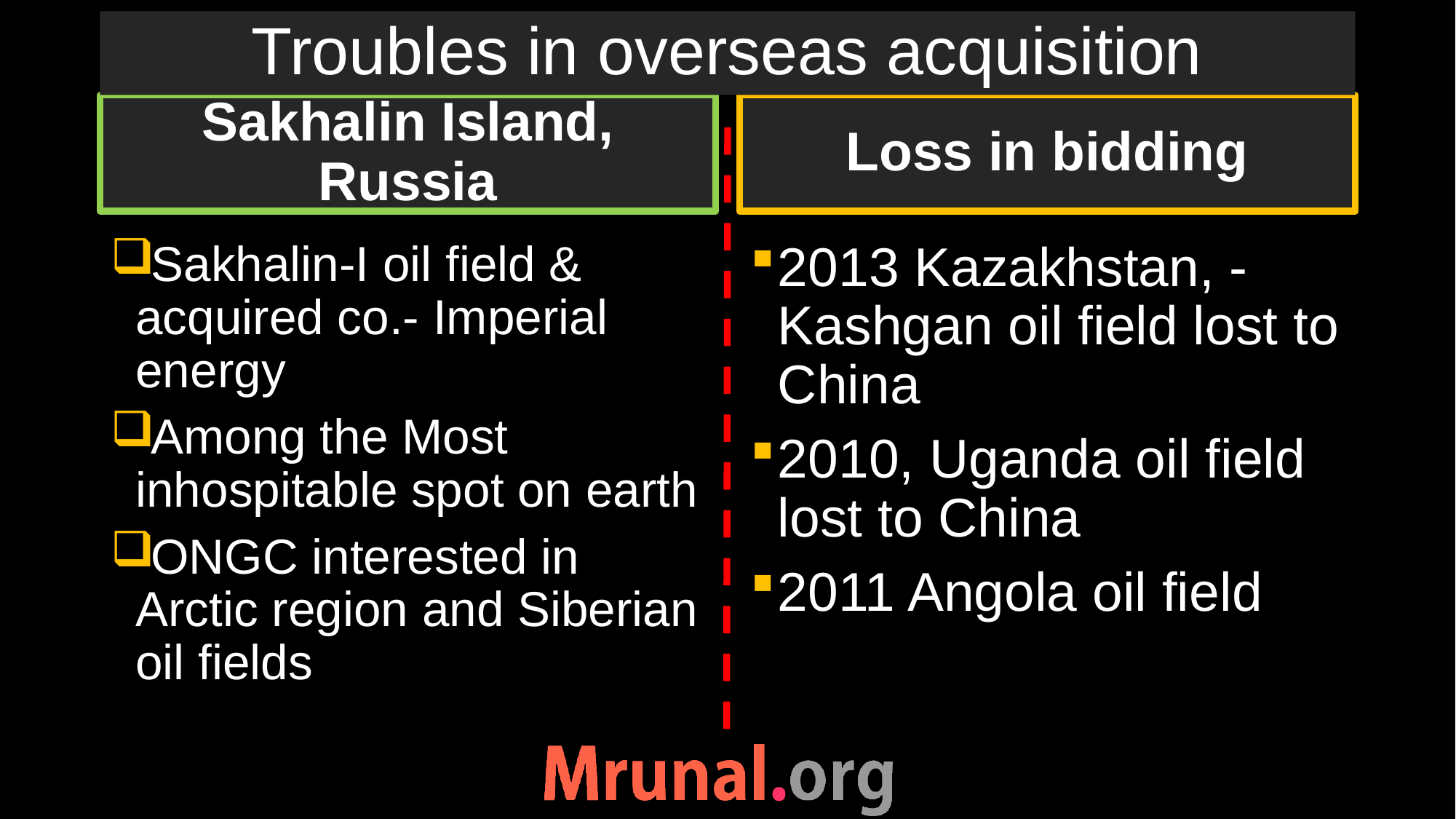

# Troubles in overseas acquisition
Sakhalin Island, Russia
Loss in bidding
Sakhalin-I oil field & acquired co.- Imperial energy
Among the Most inhospitable spot on earth
ONGC interested in Arctic region and Siberian oil fields
2013 Kazakhstan, - Kashgan oil field lost to China
2010, Uganda oil field lost to China
2011 Angola oil field